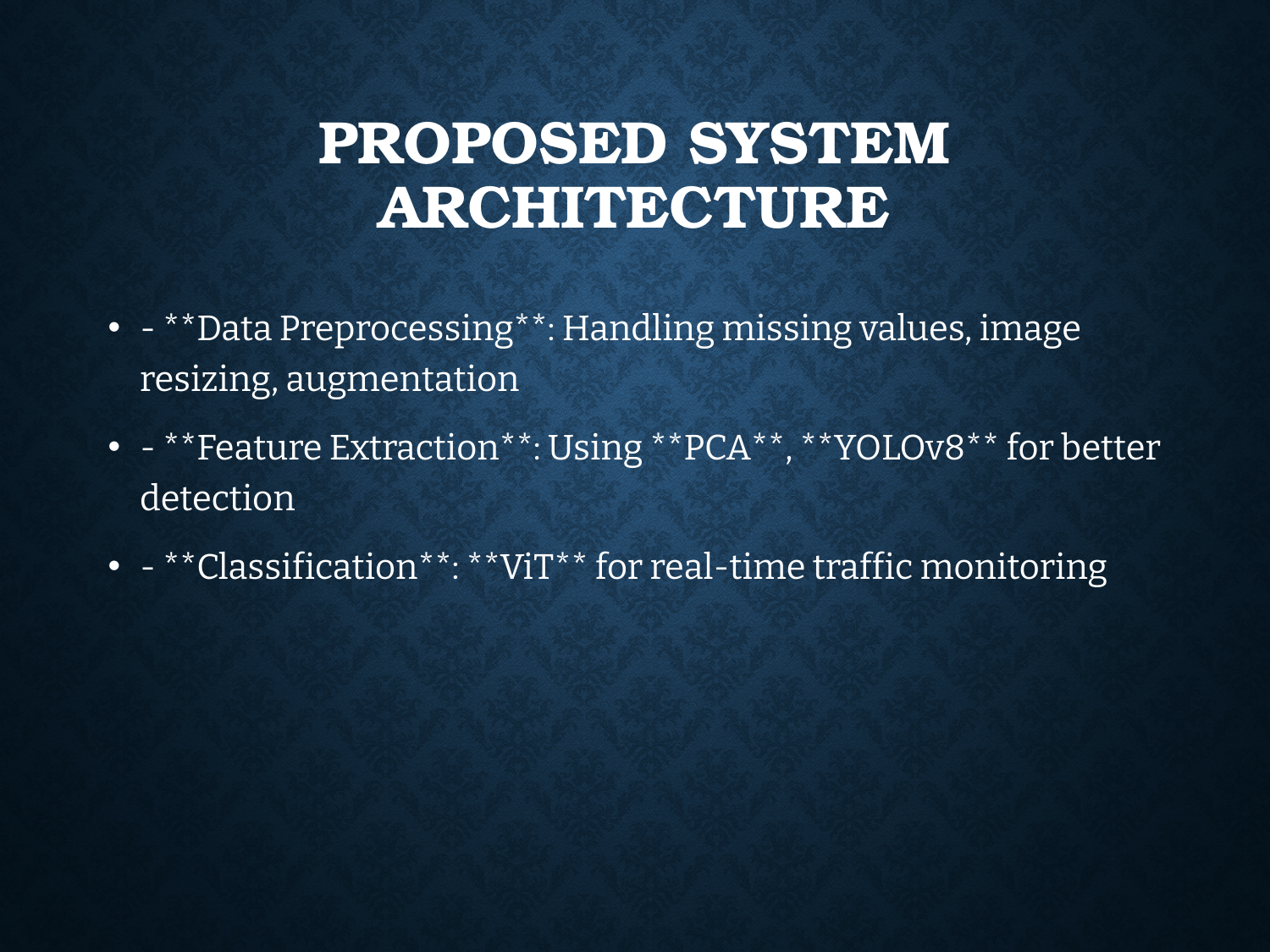

# Proposed System Architecture
- **Data Preprocessing**: Handling missing values, image resizing, augmentation
- **Feature Extraction**: Using **PCA**, **YOLOv8** for better detection
- **Classification**: **ViT** for real-time traffic monitoring